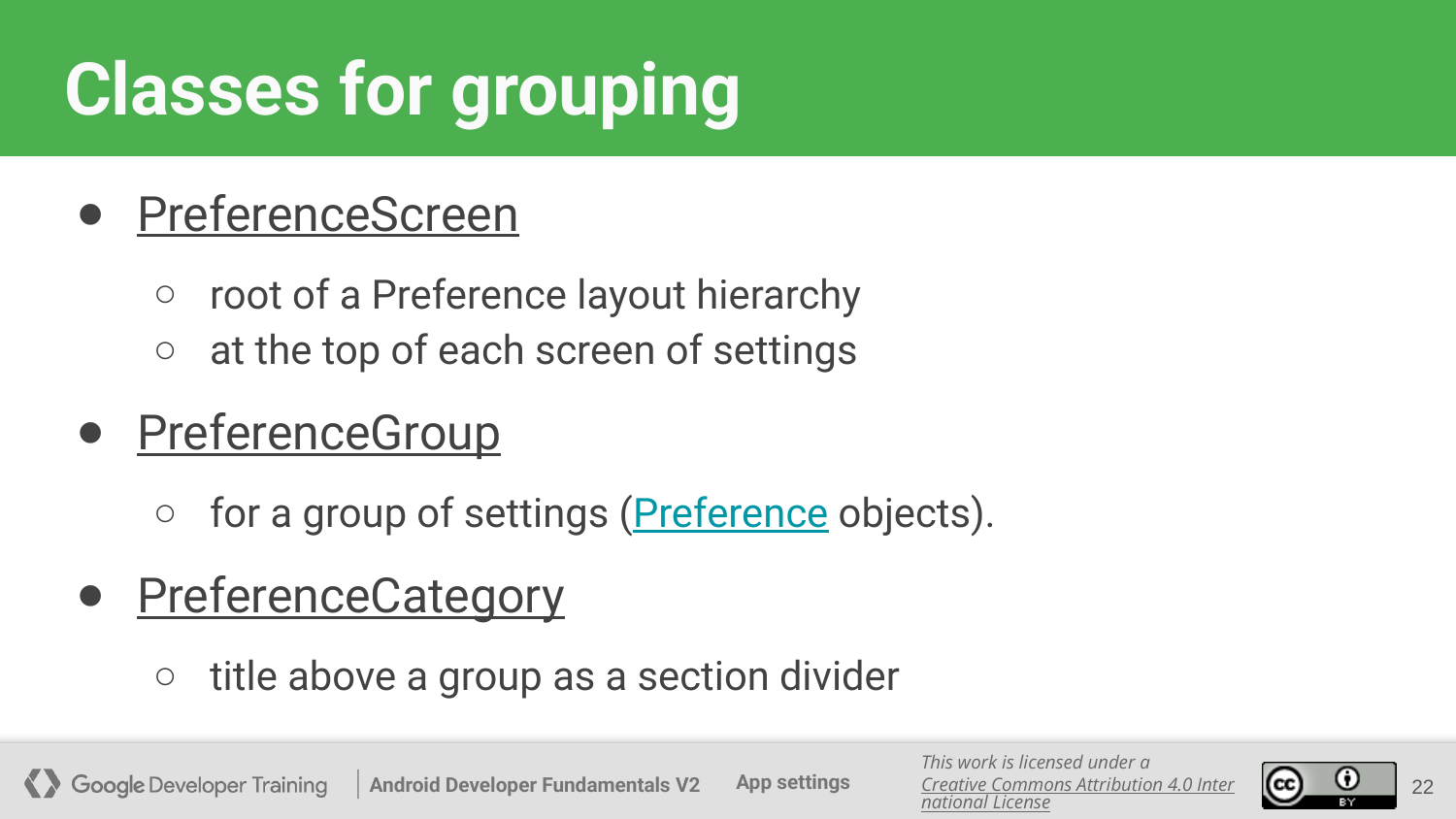

# Classes for grouping
PreferenceScreen
root of a Preference layout hierarchy
at the top of each screen of settings
PreferenceGroup
for a group of settings (Preference objects).
PreferenceCategory
title above a group as a section divider
22